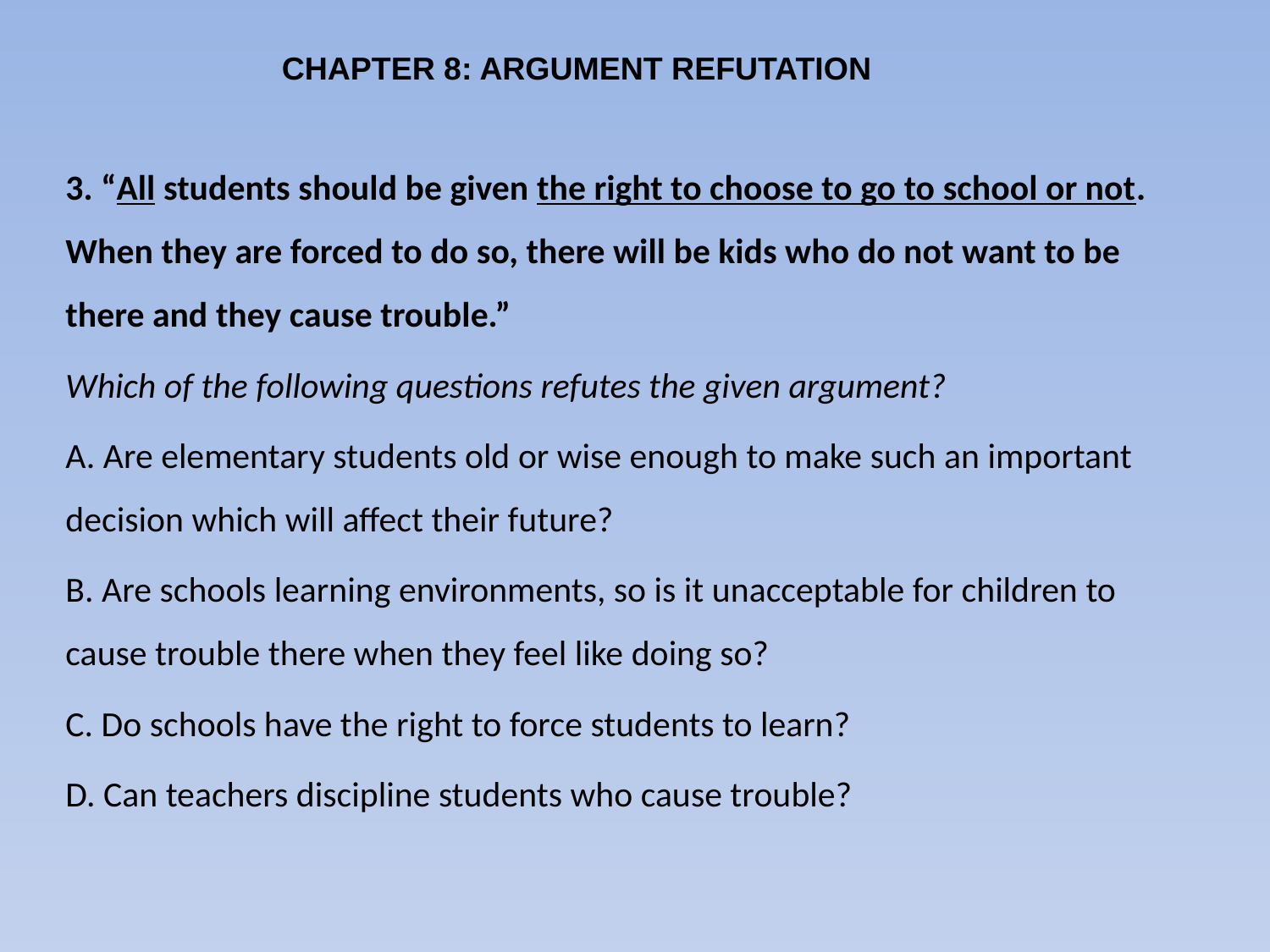

CHAPTER 8: ARGUMENT REFUTATION

3. “All students should be given the right to choose to go to school or not. When they are forced to do so, there will be kids who do not want to be there and they cause trouble.”
Which of the following questions refutes the given argument?
A. Are elementary students old or wise enough to make such an important decision which will affect their future?
B. Are schools learning environments, so is it unacceptable for children to cause trouble there when they feel like doing so?
C. Do schools have the right to force students to learn?
D. Can teachers discipline students who cause trouble?